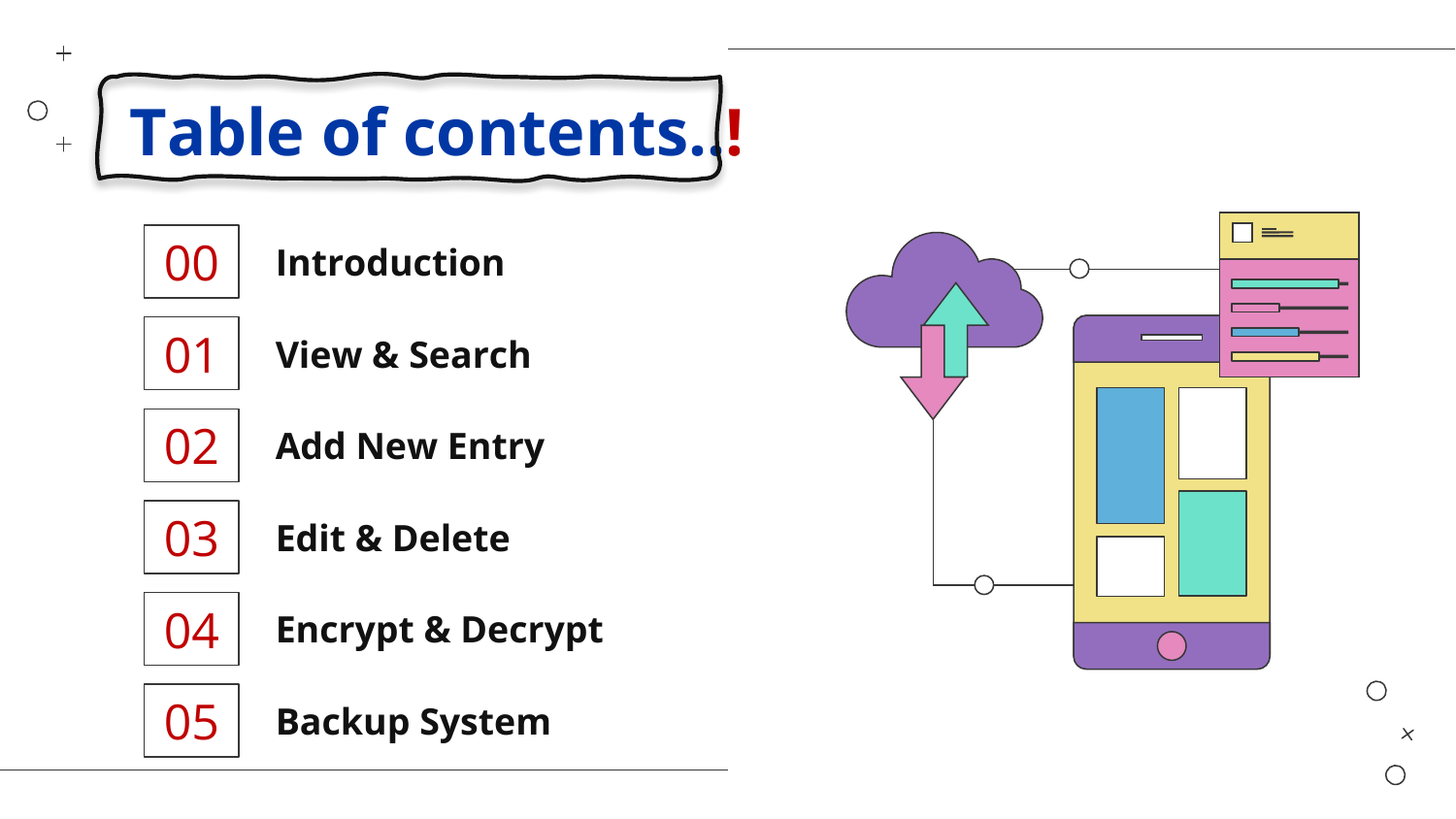

# Table of contents..!

00
Introduction
01
View & Search
02

Add New Entry

03
Edit & Delete
04
Encrypt & Decrypt
05
Backup System